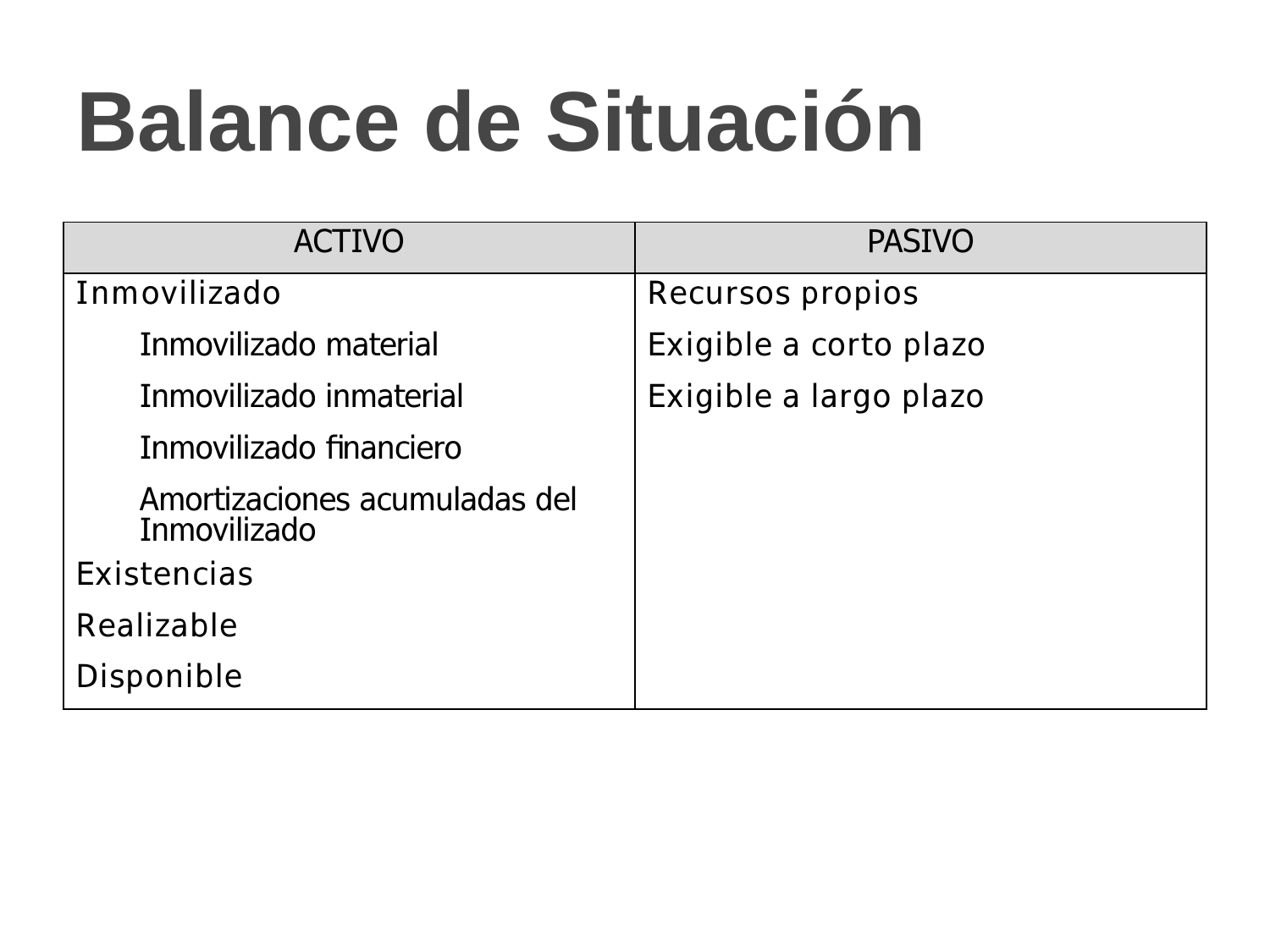

# Balance de Situación
| ACTIVO | PASIVO |
| --- | --- |
| Inmovilizado | Recursos propios |
| Inmovilizado material | Exigible a corto plazo |
| Inmovilizado inmaterial | Exigible a largo plazo |
| Inmovilizado financiero |  |
| Amortizaciones acumuladas del Inmovilizado |  |
| Existencias |  |
| Realizable |  |
| Disponible |  |